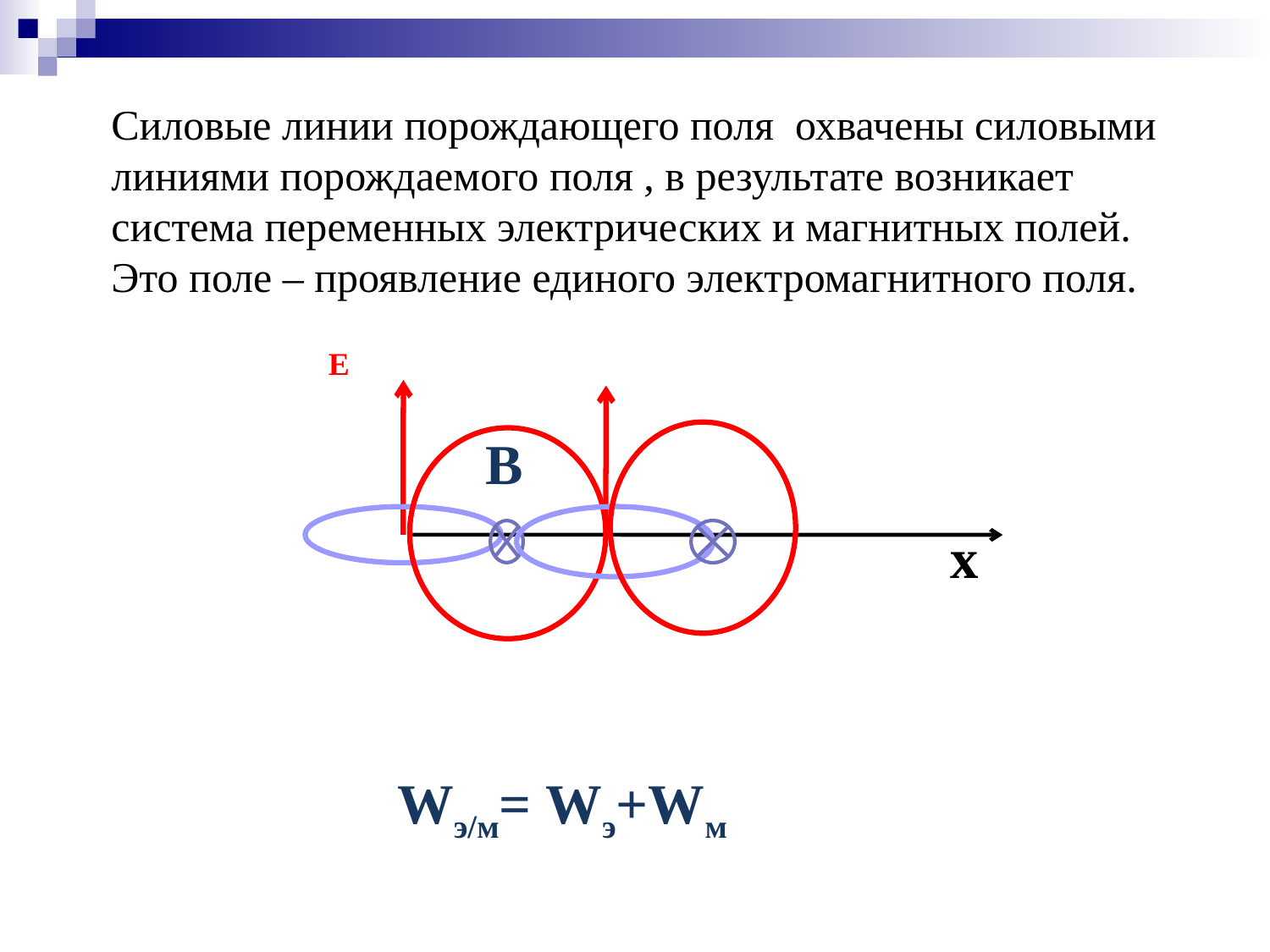

# Силовые линии порождающего поля  охвачены силовыми линиями порождаемого поля , в результате возникает система переменных электрических и магнитных полей. Это поле – проявление единого электромагнитного поля.
Е
В

x

Wэ/м= Wэ+Wм